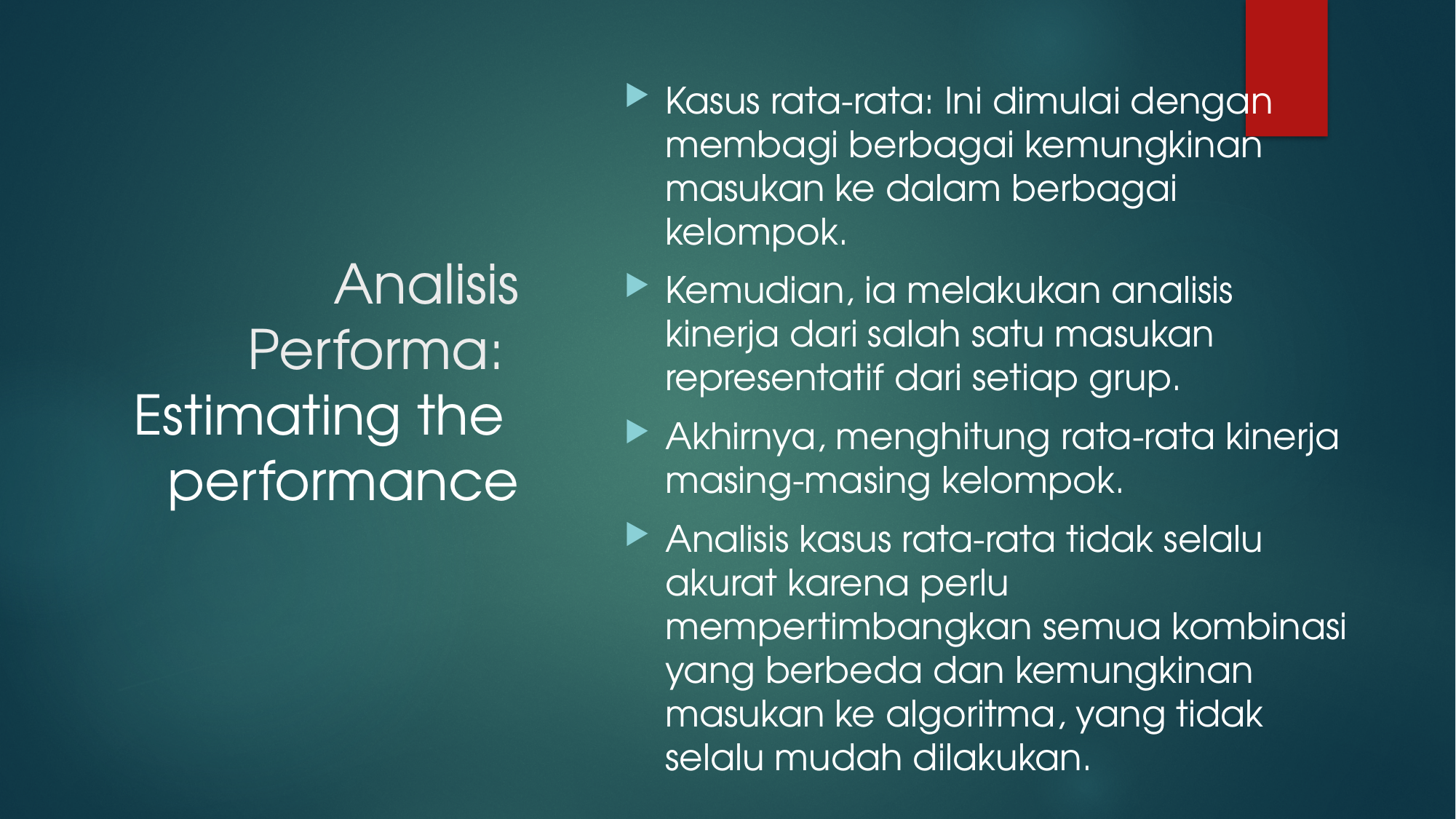

# Analisis Performa:  Estimating the performance
Kasus rata-rata: Ini dimulai dengan membagi berbagai kemungkinan masukan ke dalam berbagai kelompok.
Kemudian, ia melakukan analisis kinerja dari salah satu masukan representatif dari setiap grup.
Akhirnya, menghitung rata-rata kinerja masing-masing kelompok.
Analisis kasus rata-rata tidak selalu akurat karena perlu mempertimbangkan semua kombinasi yang berbeda dan kemungkinan masukan ke algoritma, yang tidak selalu mudah dilakukan.